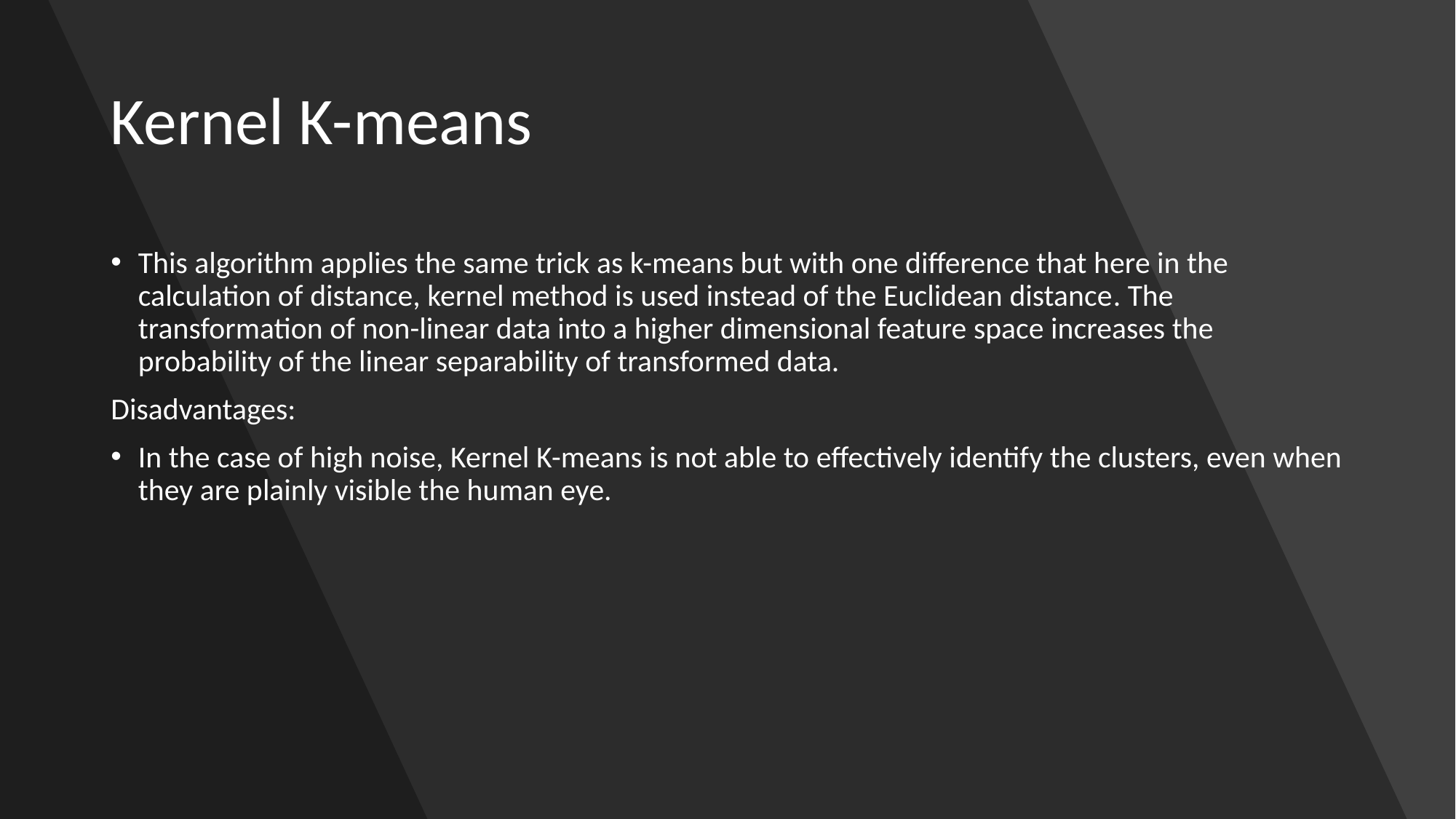

# Kernel K-means
This algorithm applies the same trick as k-means but with one difference that here in the calculation of distance, kernel method is used instead of the Euclidean distance. The transformation of non-linear data into a higher dimensional feature space increases the probability of the linear separability of transformed data.
Disadvantages:
In the case of high noise, Kernel K-means is not able to effectively identify the clusters, even when they are plainly visible the human eye.